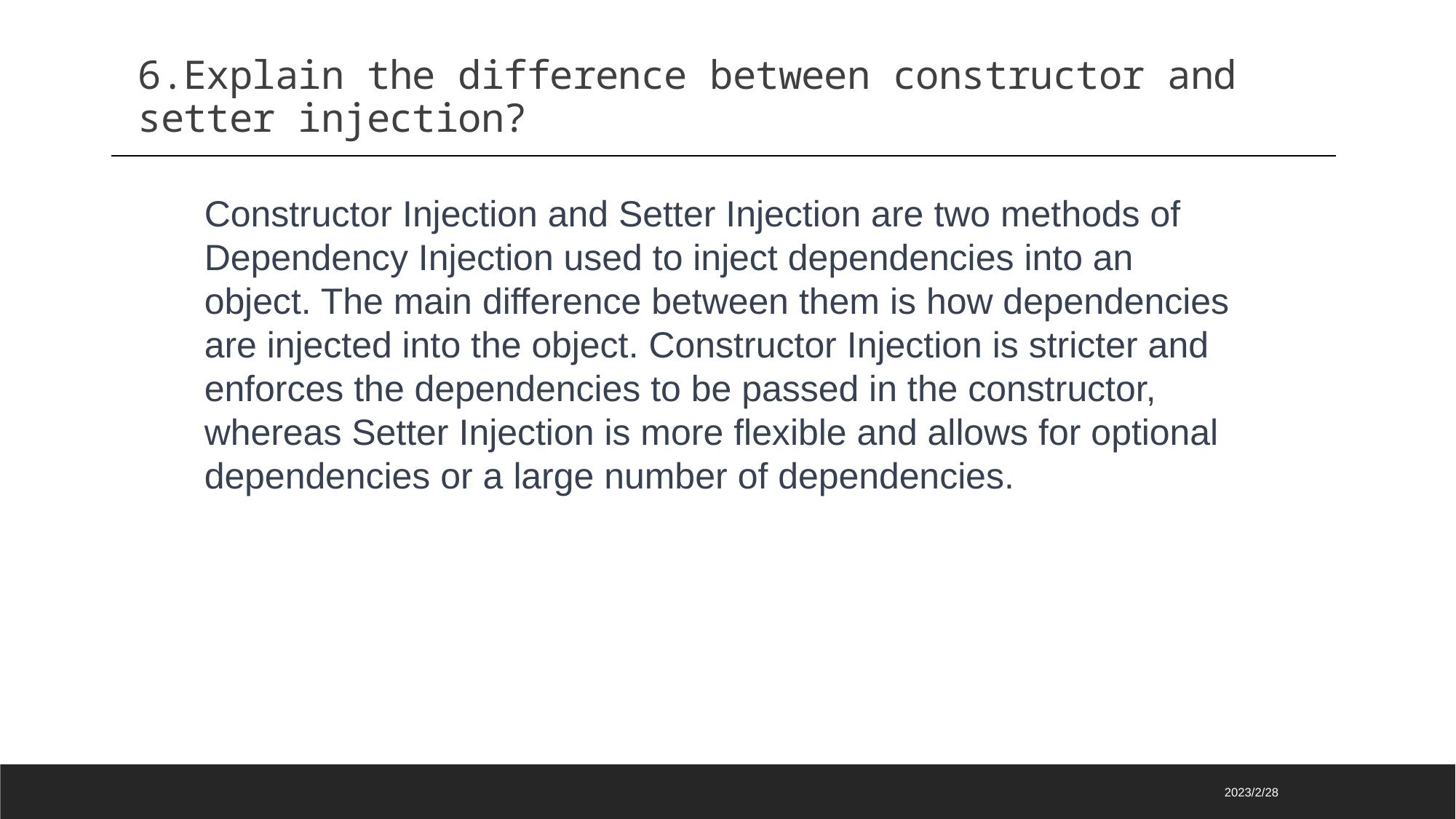

6.Explain the difference between constructor and setter injection?
Constructor Injection and Setter Injection are two methods of Dependency Injection used to inject dependencies into an object. The main difference between them is how dependencies are injected into the object. Constructor Injection is stricter and enforces the dependencies to be passed in the constructor, whereas Setter Injection is more flexible and allows for optional dependencies or a large number of dependencies.
2023/2/28